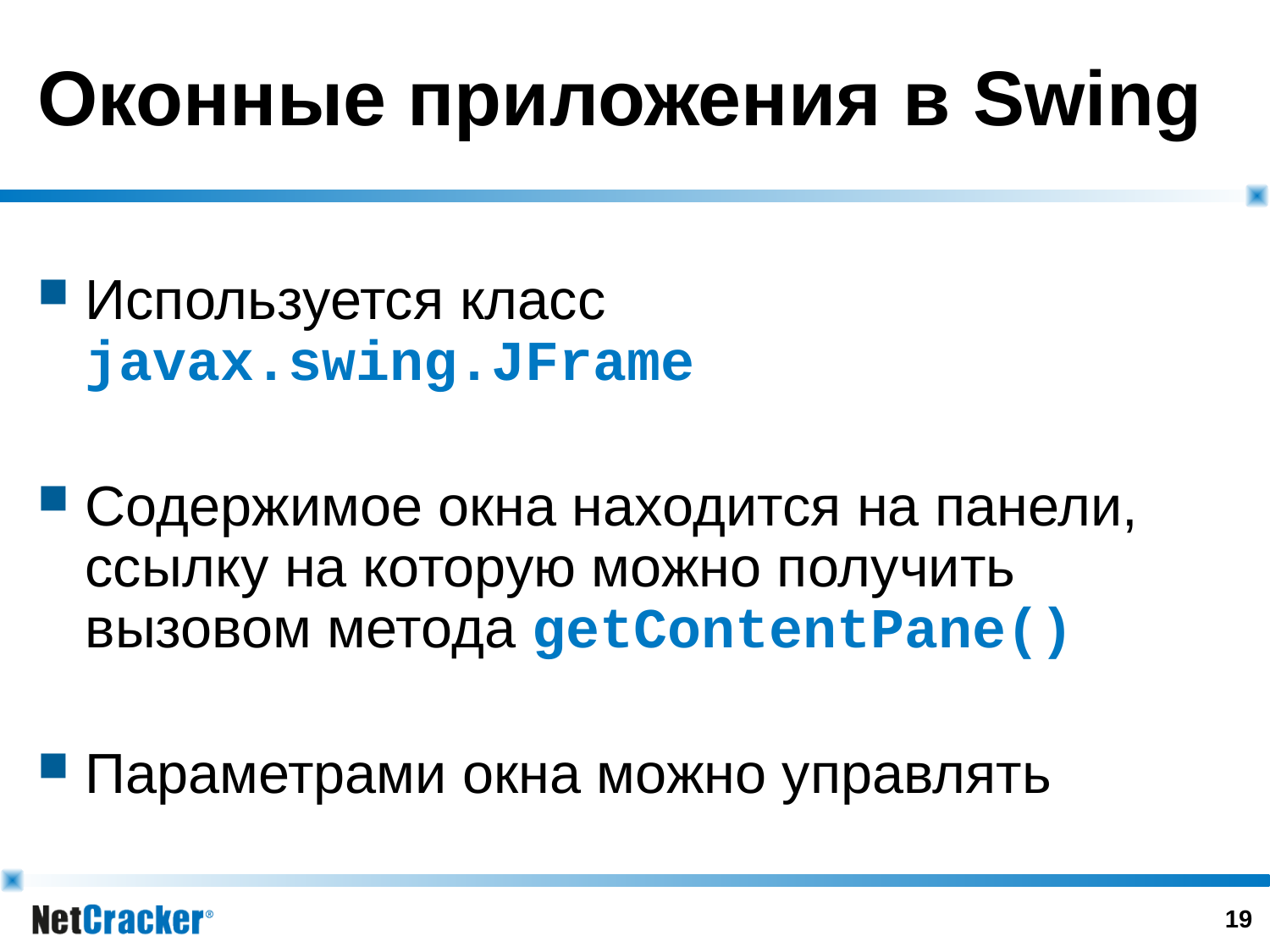

# Оконные приложения в Swing
Используется класс
javax.swing.JFrame
Содержимое окна находится на панели, ссылку на которую можно получить вызовом метода getContentPane()
Параметрами окна можно управлять
19